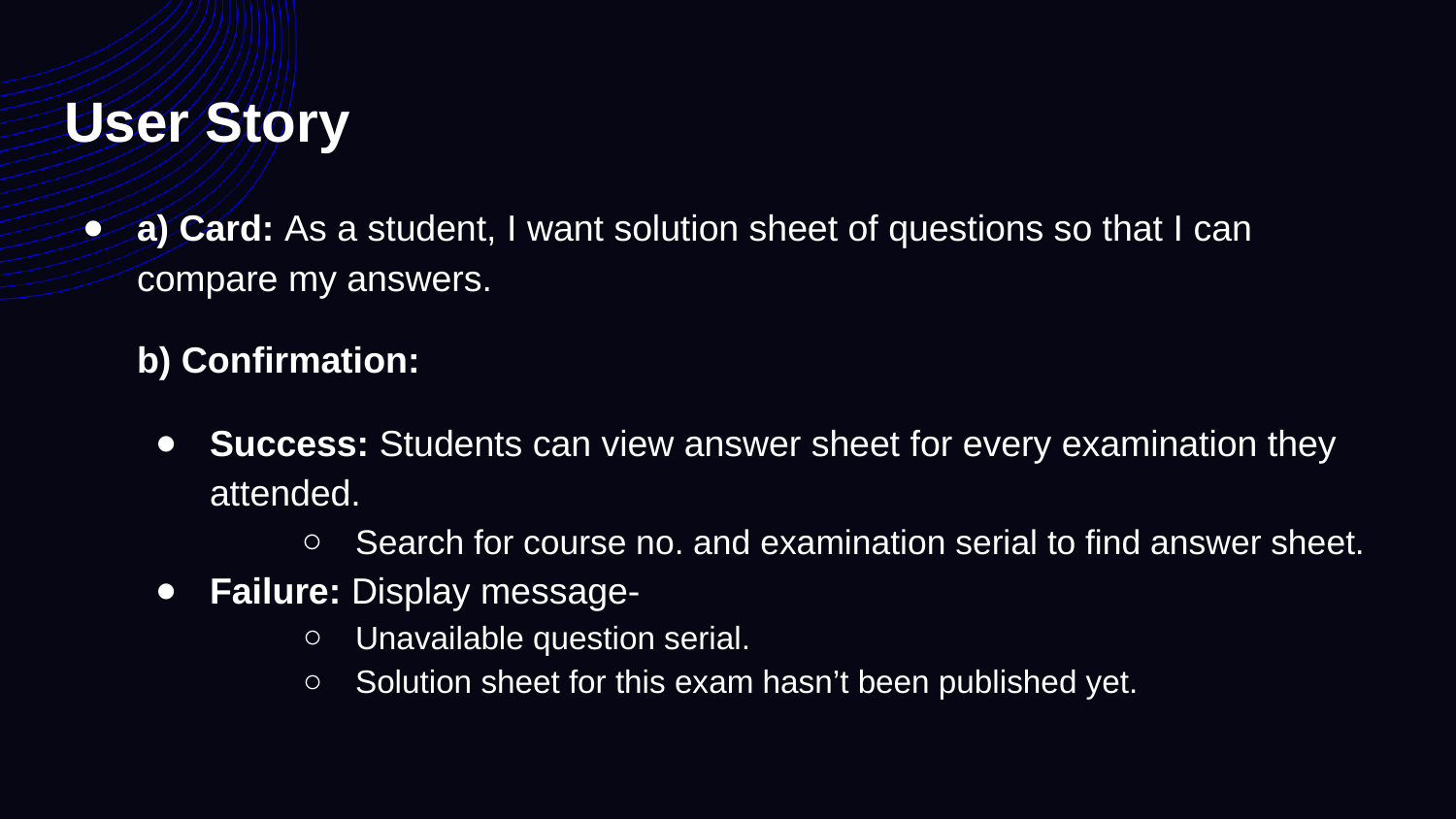

# User Story
a) Card: As a student, I want solution sheet of questions so that I can compare my answers.
b) Confirmation:
Success: Students can view answer sheet for every examination they attended.
Search for course no. and examination serial to find answer sheet.
Failure: Display message-
Unavailable question serial.
Solution sheet for this exam hasn’t been published yet.